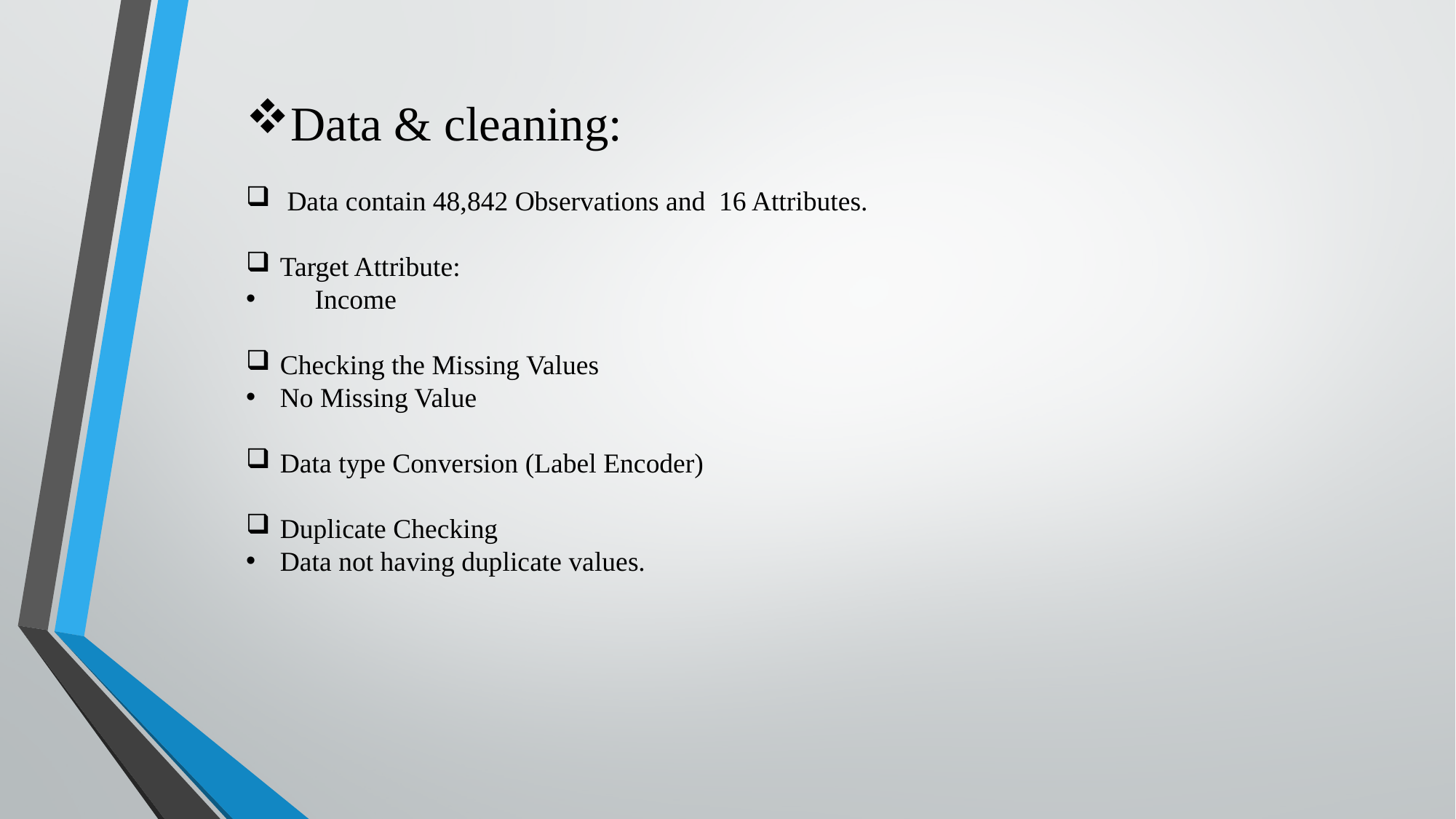

Data & cleaning:

 Data contain 48,842 Observations and  16 Attributes.

Target Attribute:
     Income

Checking the Missing Values
No Missing Value

Data type Conversion (Label Encoder)

Duplicate Checking
Data not having duplicate values.